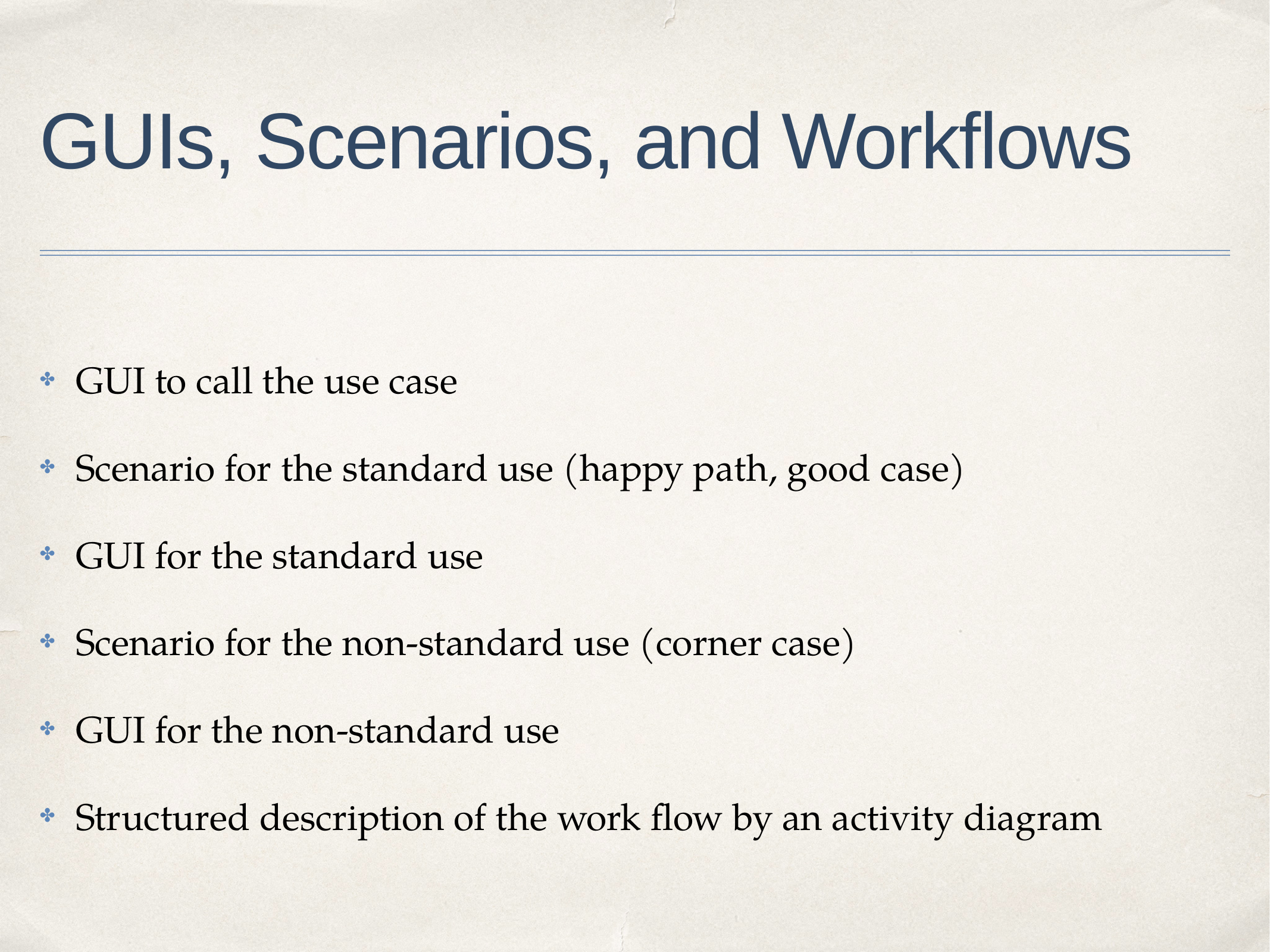

# GUIs, Scenarios, and Workflows
GUI to call the use case
Scenario for the standard use (happy path, good case)
GUI for the standard use
Scenario for the non-standard use (corner case)
GUI for the non-standard use
Structured description of the work flow by an activity diagram